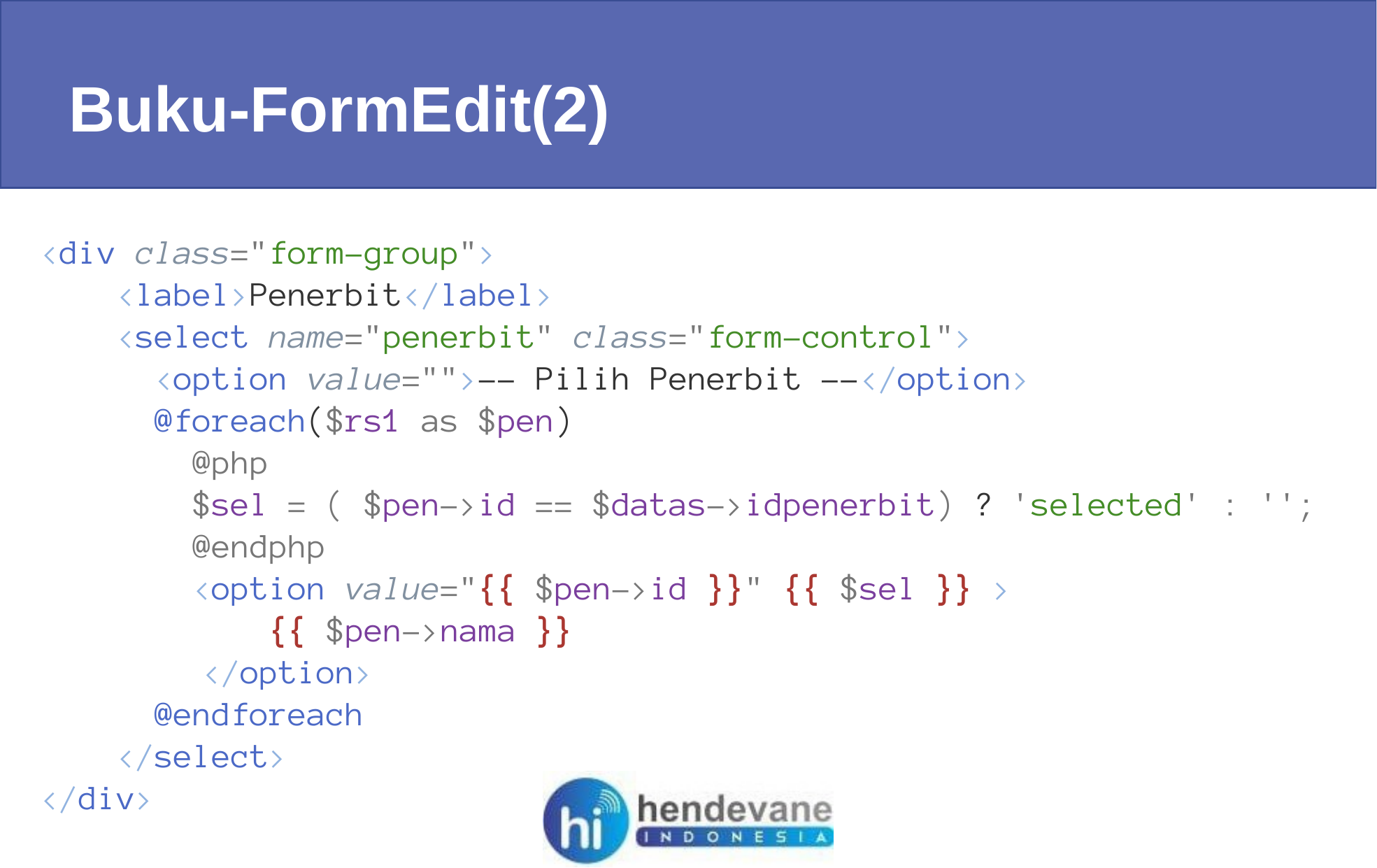

Buku-FormEdit(2)
<div class="form-group">
    <label>Penerbit</label>
    <select name="penerbit" class="form-control">
      <option value="">-- Pilih Penerbit --</option>
      @foreach($rs1 as $pen)
        @php
        $sel = ( $pen->id == $datas->idpenerbit) ? 'selected' : '';
        @endphp
        <option value="{{ $pen->id }}" {{ $sel }} >
		 {{ $pen->nama }}
	   </option>
      @endforeach
    </select>
</div>